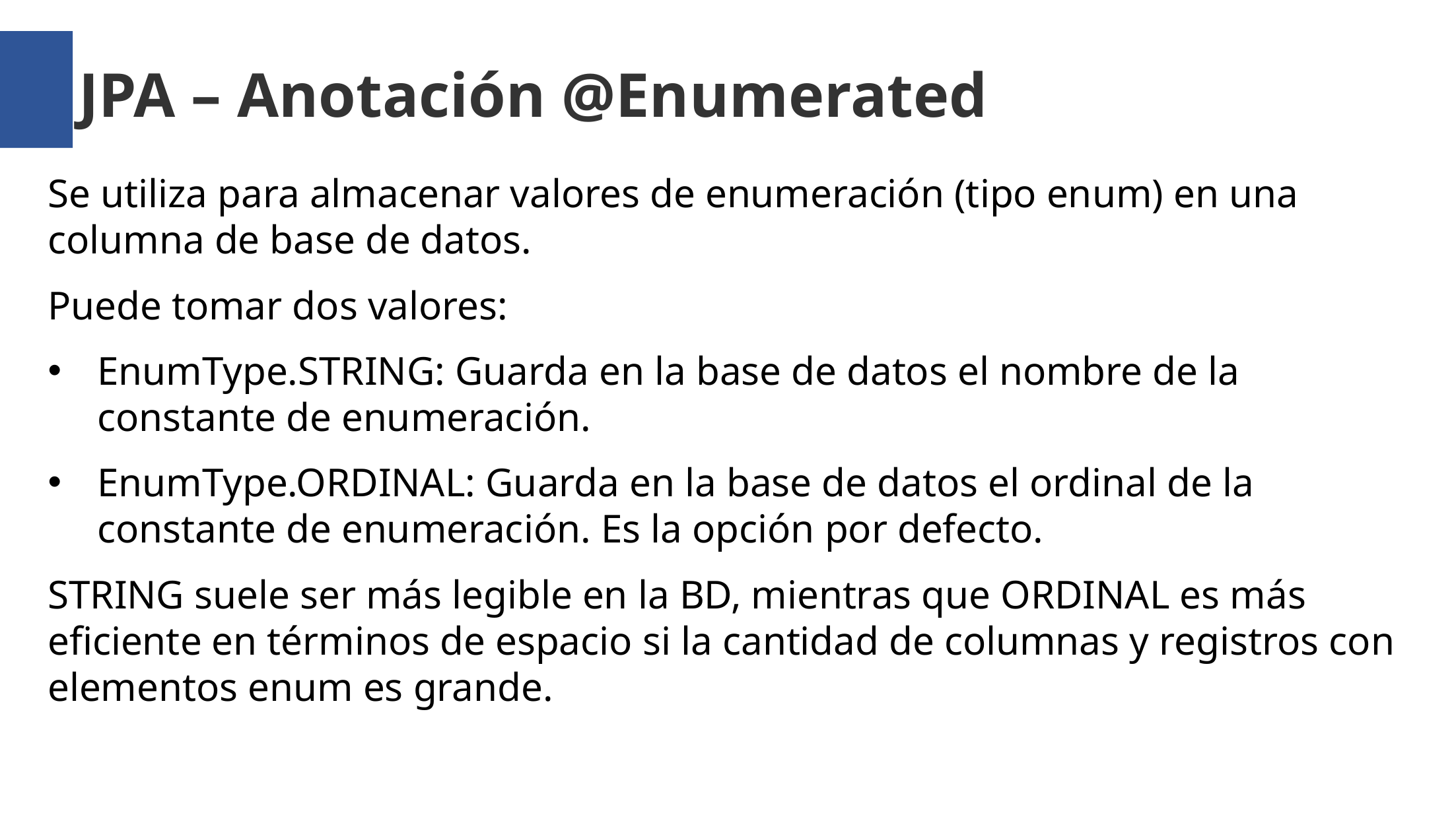

JPA – Anotación @Enumerated
Se utiliza para almacenar valores de enumeración (tipo enum) en una columna de base de datos.
Puede tomar dos valores:
EnumType.STRING: Guarda en la base de datos el nombre de la constante de enumeración.
EnumType.ORDINAL: Guarda en la base de datos el ordinal de la constante de enumeración. Es la opción por defecto.
STRING suele ser más legible en la BD, mientras que ORDINAL es más eficiente en términos de espacio si la cantidad de columnas y registros con elementos enum es grande.